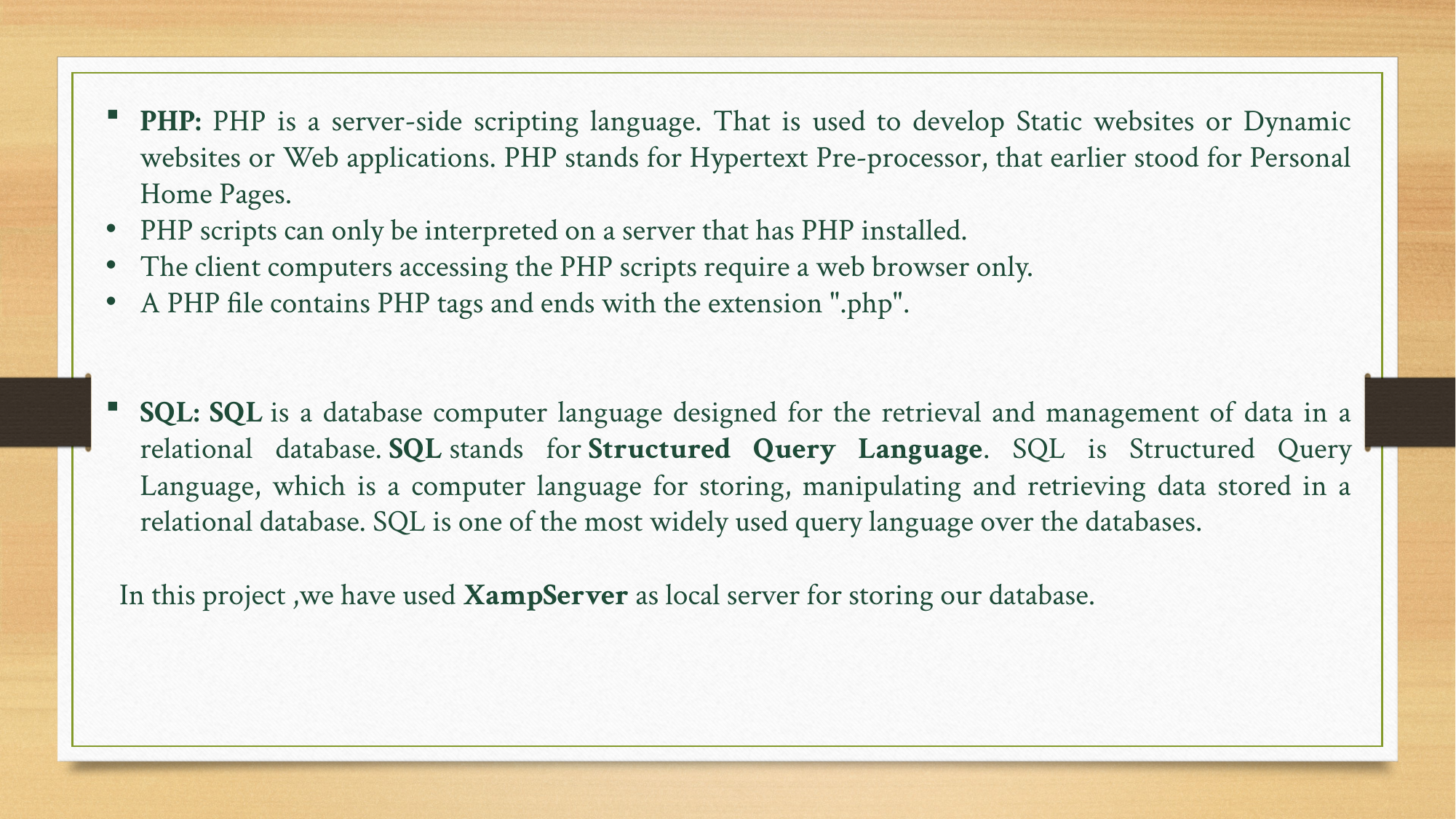

PHP: PHP is a server-side scripting language. That is used to develop Static websites or Dynamic websites or Web applications. PHP stands for Hypertext Pre-processor, that earlier stood for Personal Home Pages.
PHP scripts can only be interpreted on a server that has PHP installed.
The client computers accessing the PHP scripts require a web browser only.
A PHP file contains PHP tags and ends with the extension ".php".

SQL: SQL is a database computer language designed for the retrieval and management of data in a relational database. SQL stands for Structured Query Language. SQL is Structured Query Language, which is a computer language for storing, manipulating and retrieving data stored in a relational database. SQL is one of the most widely used query language over the databases.

  In this project ,we have used XampServer as local server for storing our database.